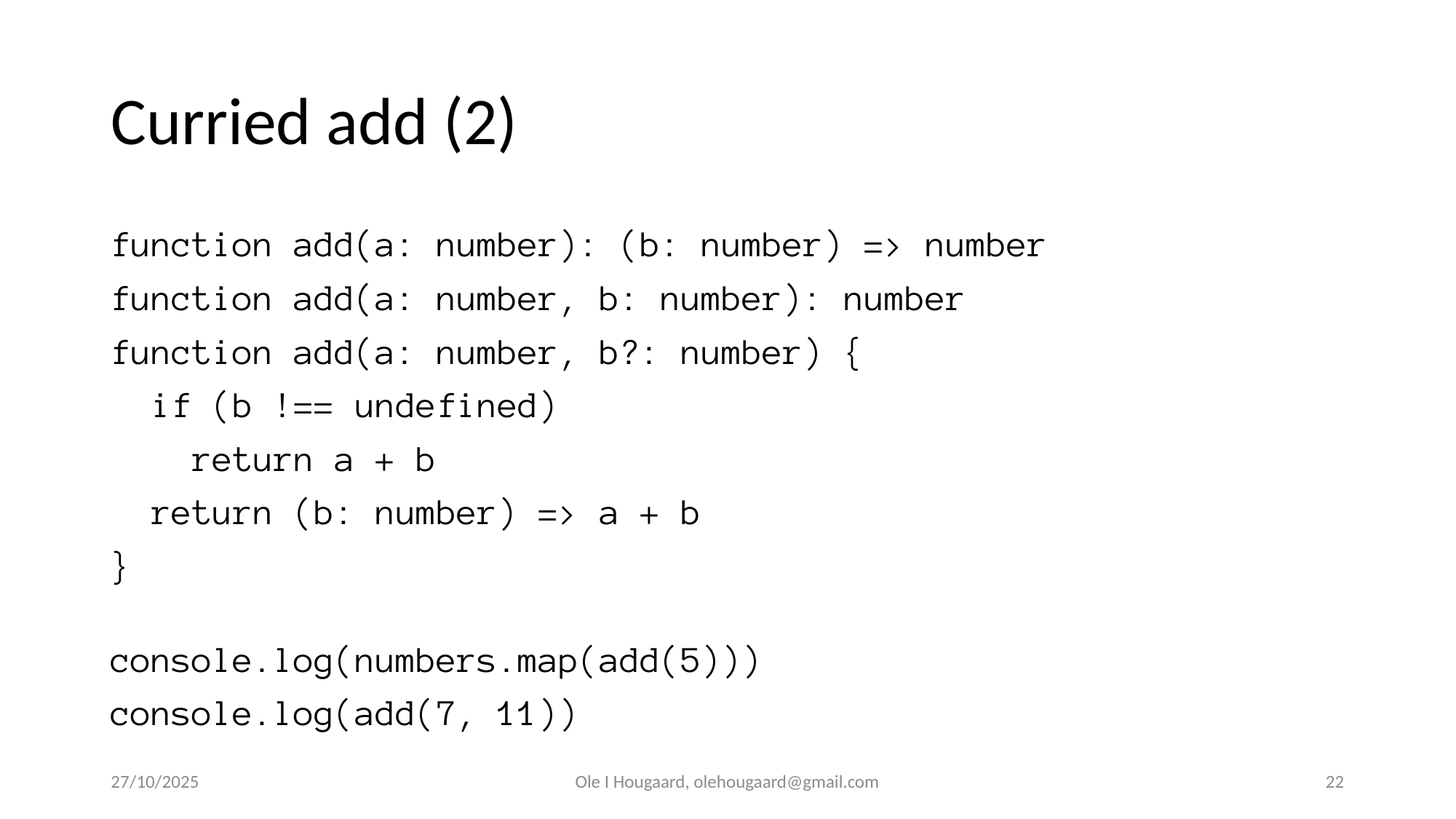

# Curried add (2)
function add(a: number): (b: number) => number
function add(a: number, b: number): number
function add(a: number, b?: number) {
  if (b !== undefined)
    return a + b
  return (b: number) => a + b
}
console.log(numbers.map(add(5)))
console.log(add(7, 11))

27/10/2025
Ole I Hougaard, olehougaard@gmail.com
22